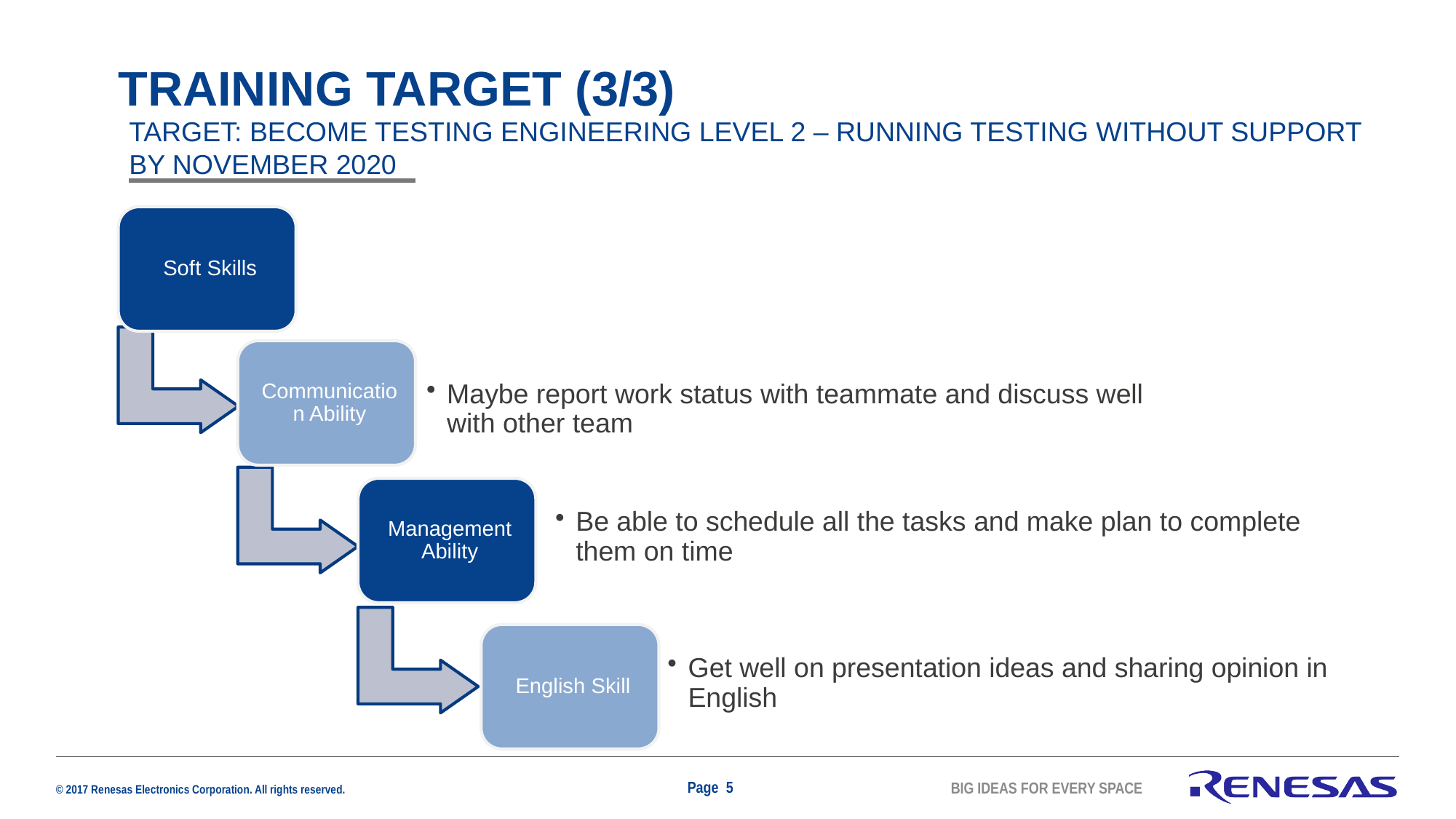

# Training target (3/3)
TARGET: BECOME TESTING ENGINEERING LEVEL 2 – RUNNING TESTING WITHOUT SUPPORT BY NOVEMBER 2020
Soft Skills
Communication Ability
Maybe report work status with teammate and discuss well with other team
Management Ability
Be able to schedule all the tasks and make plan to complete them on time
English Skill
Get well on presentation ideas and sharing opinion in English
Page  5